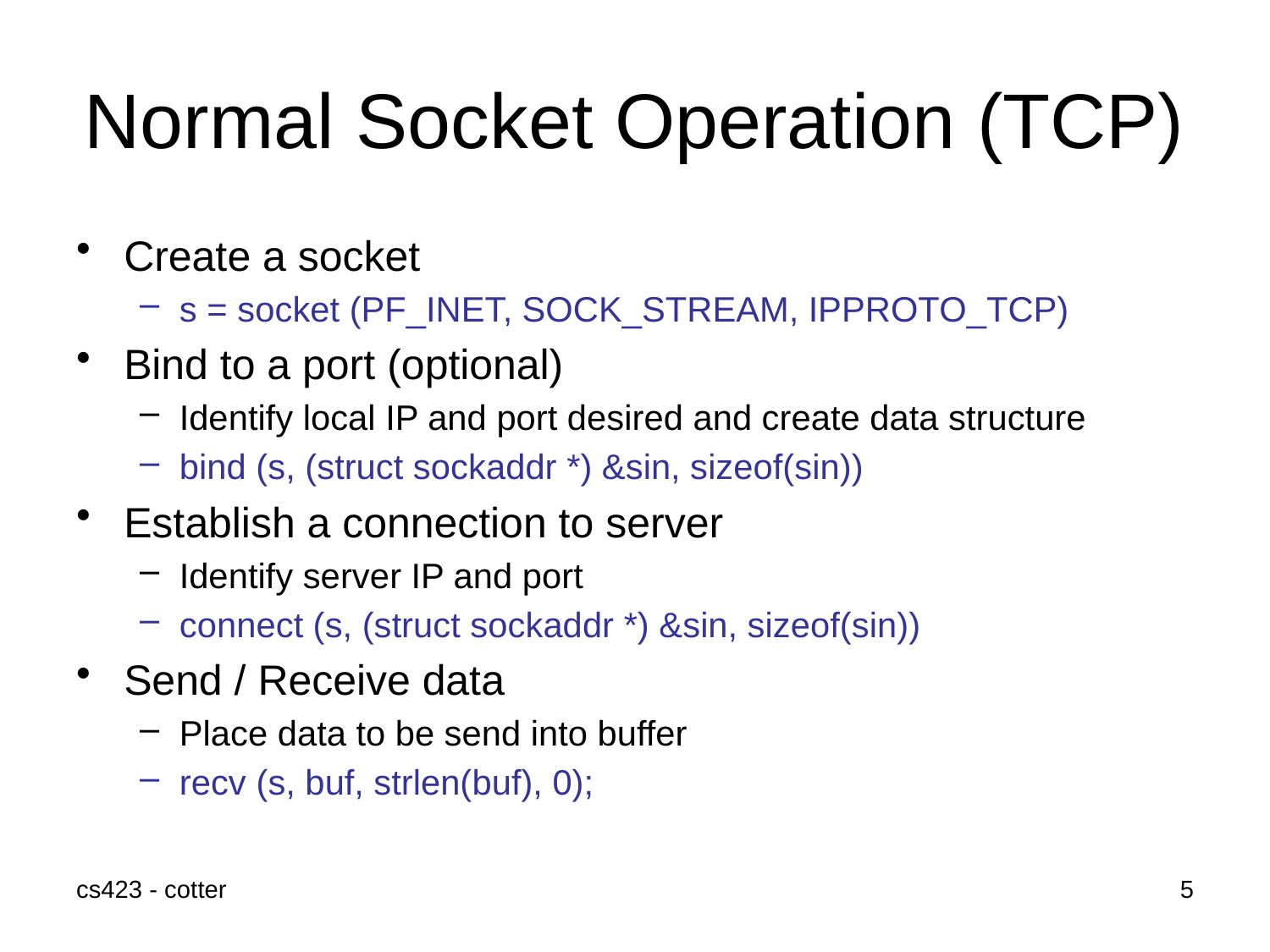

# Normal Socket Operation (TCP)
Create a socket
s = socket (PF_INET, SOCK_STREAM, IPPROTO_TCP)
Bind to a port (optional)
Identify local IP and port desired and create data structure
bind (s, (struct sockaddr *) &sin, sizeof(sin))
Establish a connection to server
Identify server IP and port
connect (s, (struct sockaddr *) &sin, sizeof(sin))
Send / Receive data
Place data to be send into buffer
recv (s, buf, strlen(buf), 0);
cs423 - cotter
5